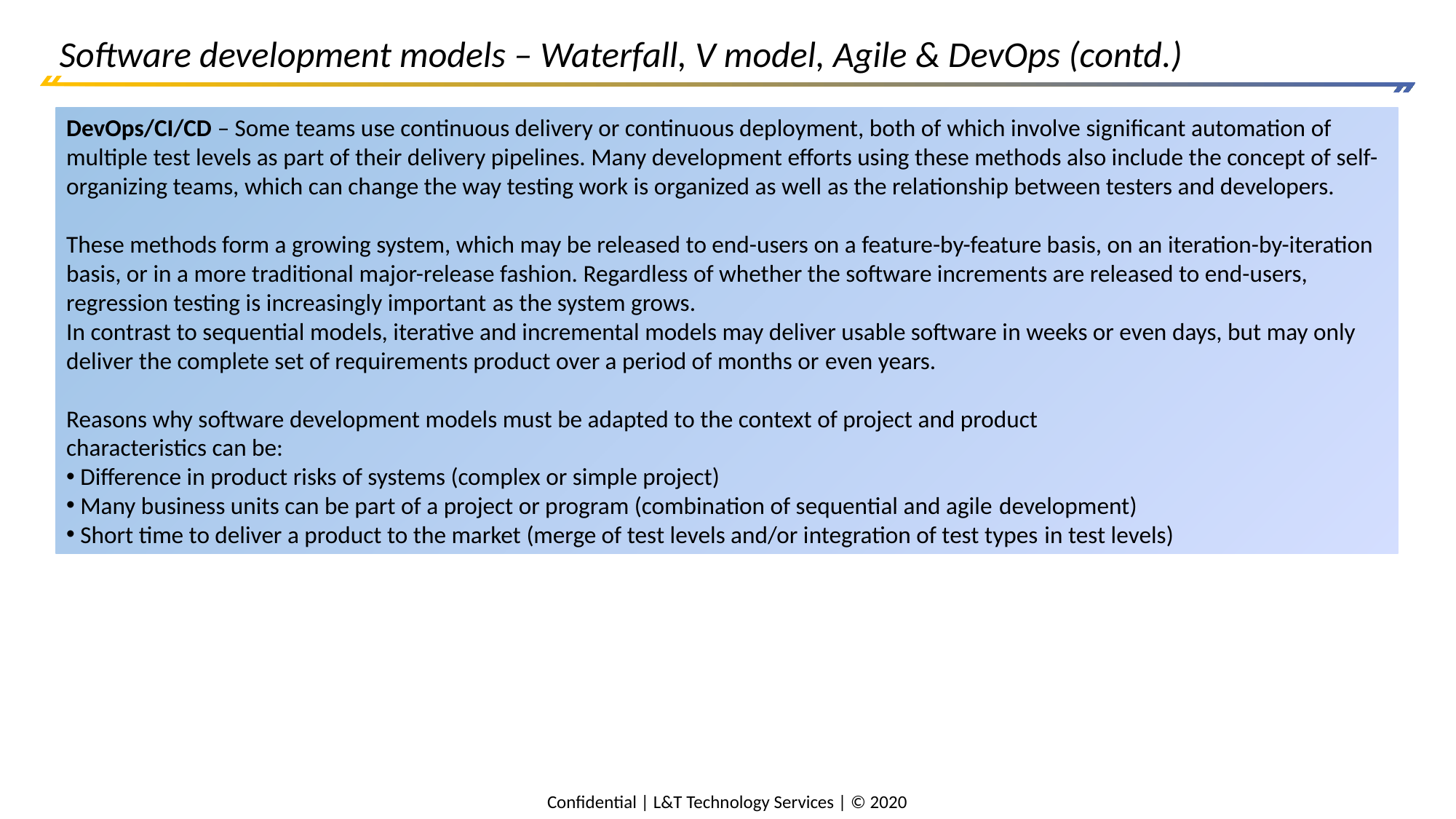

# Software development models – Waterfall, V model, Agile & DevOps (contd.)
DevOps/CI/CD – Some teams use continuous delivery or continuous deployment, both of which involve significant automation of multiple test levels as part of their delivery pipelines. Many development efforts using these methods also include the concept of self-organizing teams, which can change the way testing work is organized as well as the relationship between testers and developers.

These methods form a growing system, which may be released to end-users on a feature-by-feature basis, on an iteration-by-iteration basis, or in a more traditional major-release fashion. Regardless of whether the software increments are released to end-users, regression testing is increasingly important as the system grows.
In contrast to sequential models, iterative and incremental models may deliver usable software in weeks or even days, but may only deliver the complete set of requirements product over a period of months or even years.

Reasons why software development models must be adapted to the context of project and product
characteristics can be:
 Difference in product risks of systems (complex or simple project)
 Many business units can be part of a project or program (combination of sequential and agile development)
 Short time to deliver a product to the market (merge of test levels and/or integration of test types in test levels)